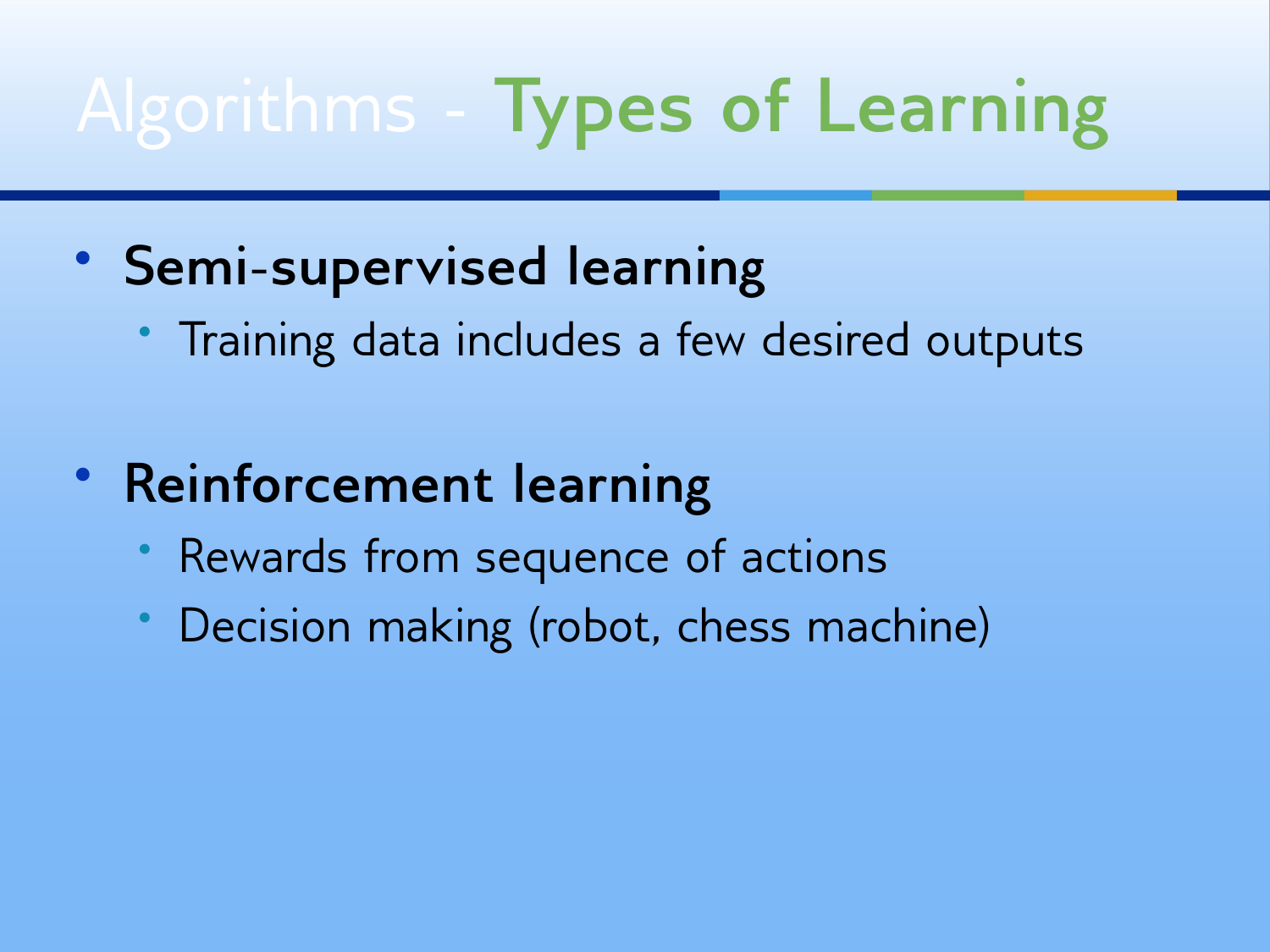

# Algorithms - Types of Learning
Semi-supervised learning
Training data includes a few desired outputs

Reinforcement learning
Rewards from sequence of actions
Decision making (robot, chess machine)